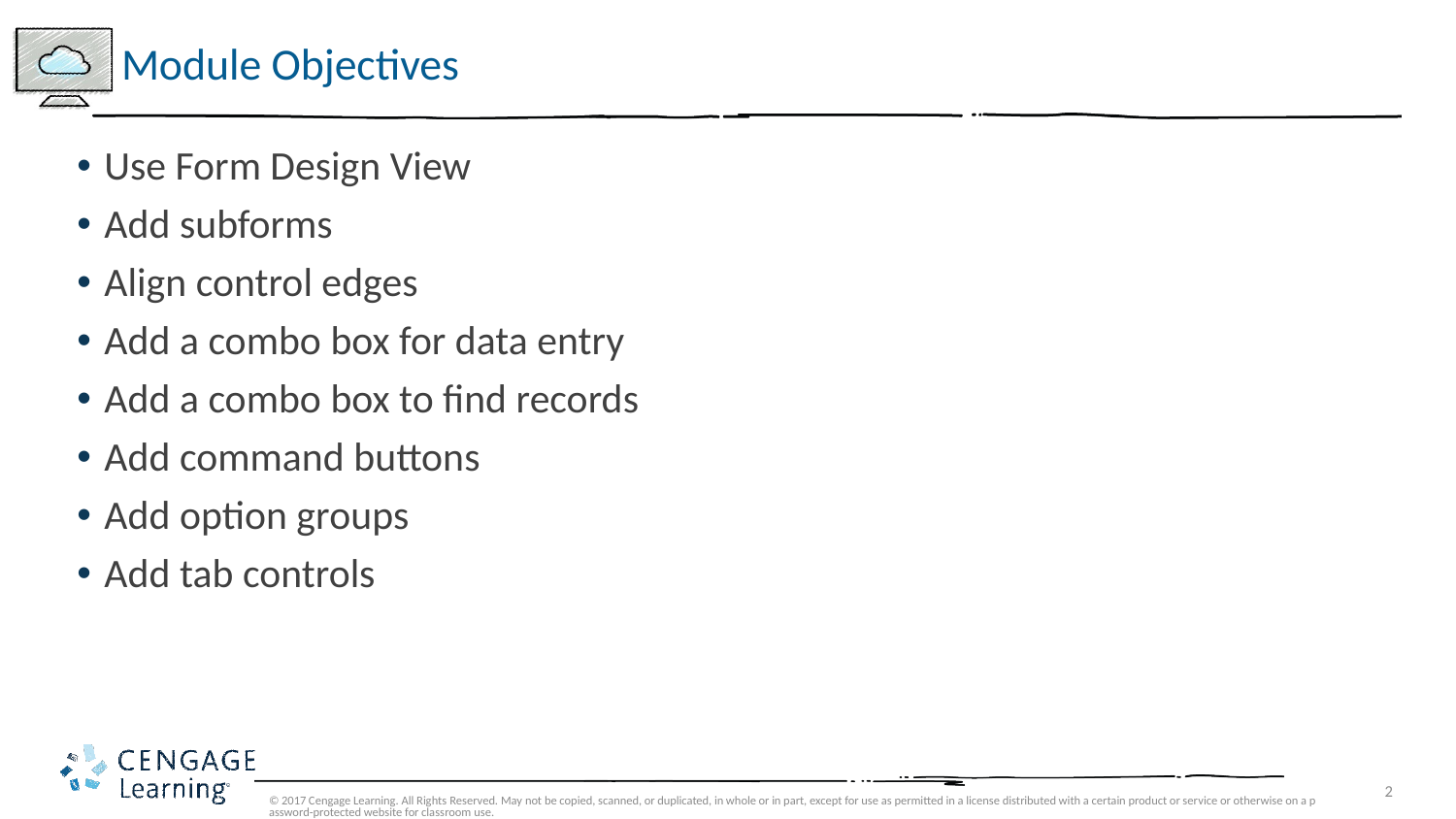

# Module Objectives
Use Form Design View
Add subforms
Align control edges
Add a combo box for data entry
Add a combo box to find records
Add command buttons
Add option groups
Add tab controls
© 2017 Cengage Learning. All Rights Reserved. May not be copied, scanned, or duplicated, in whole or in part, except for use as permitted in a license distributed with a certain product or service or otherwise on a password-protected website for classroom use.